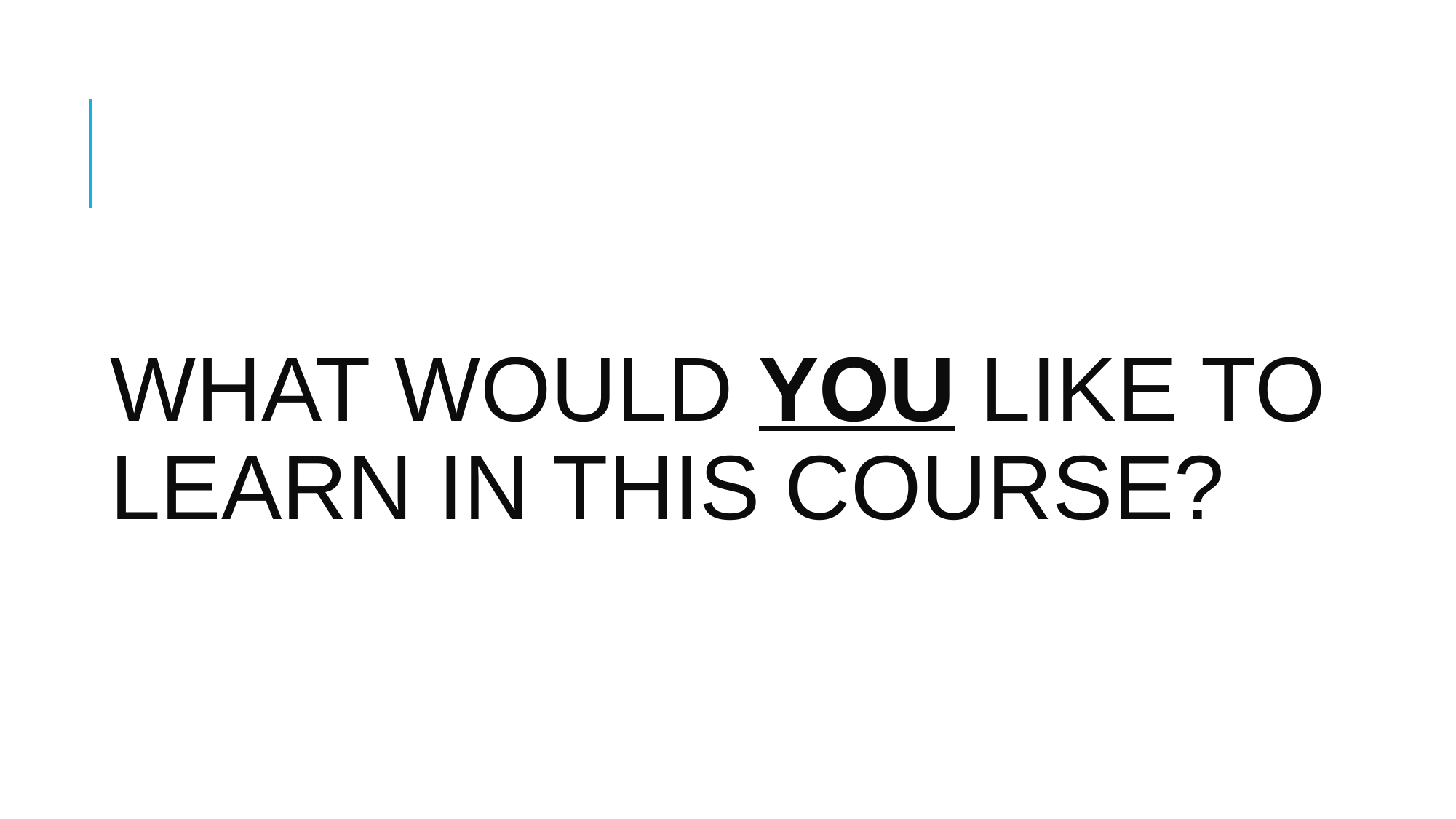

# WHAT WOULD YOU LIKE TO LEARN IN THIS COURSE?